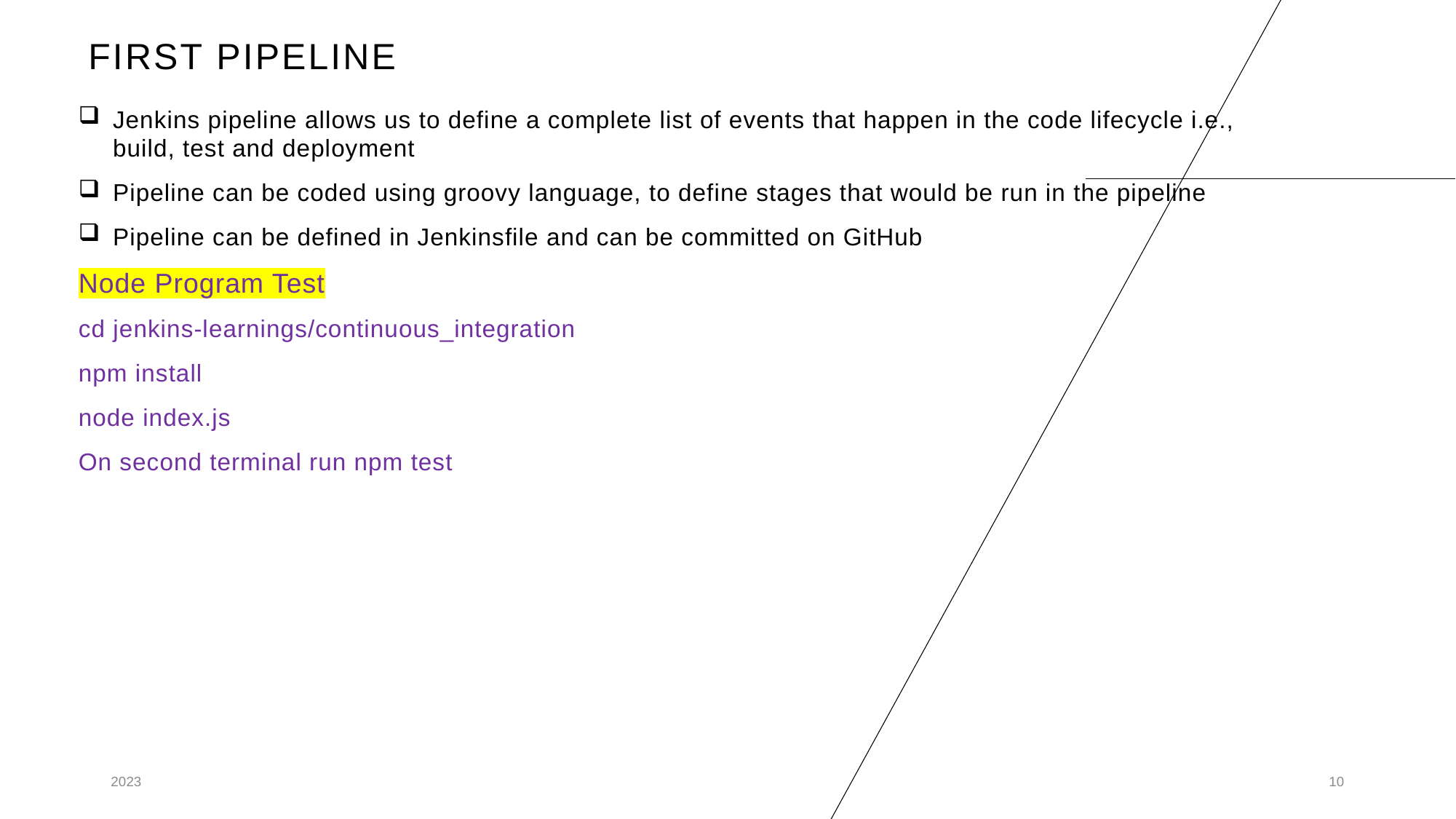

# First pipeline
Jenkins pipeline allows us to define a complete list of events that happen in the code lifecycle i.e.,  build, test and deployment
Pipeline can be coded using groovy language, to define stages that would be run in the pipeline
Pipeline can be defined in Jenkinsfile and can be committed on GitHub
Node Program Test
cd jenkins-learnings/continuous_integration
npm install
node index.js
On second terminal run npm test

2023
10